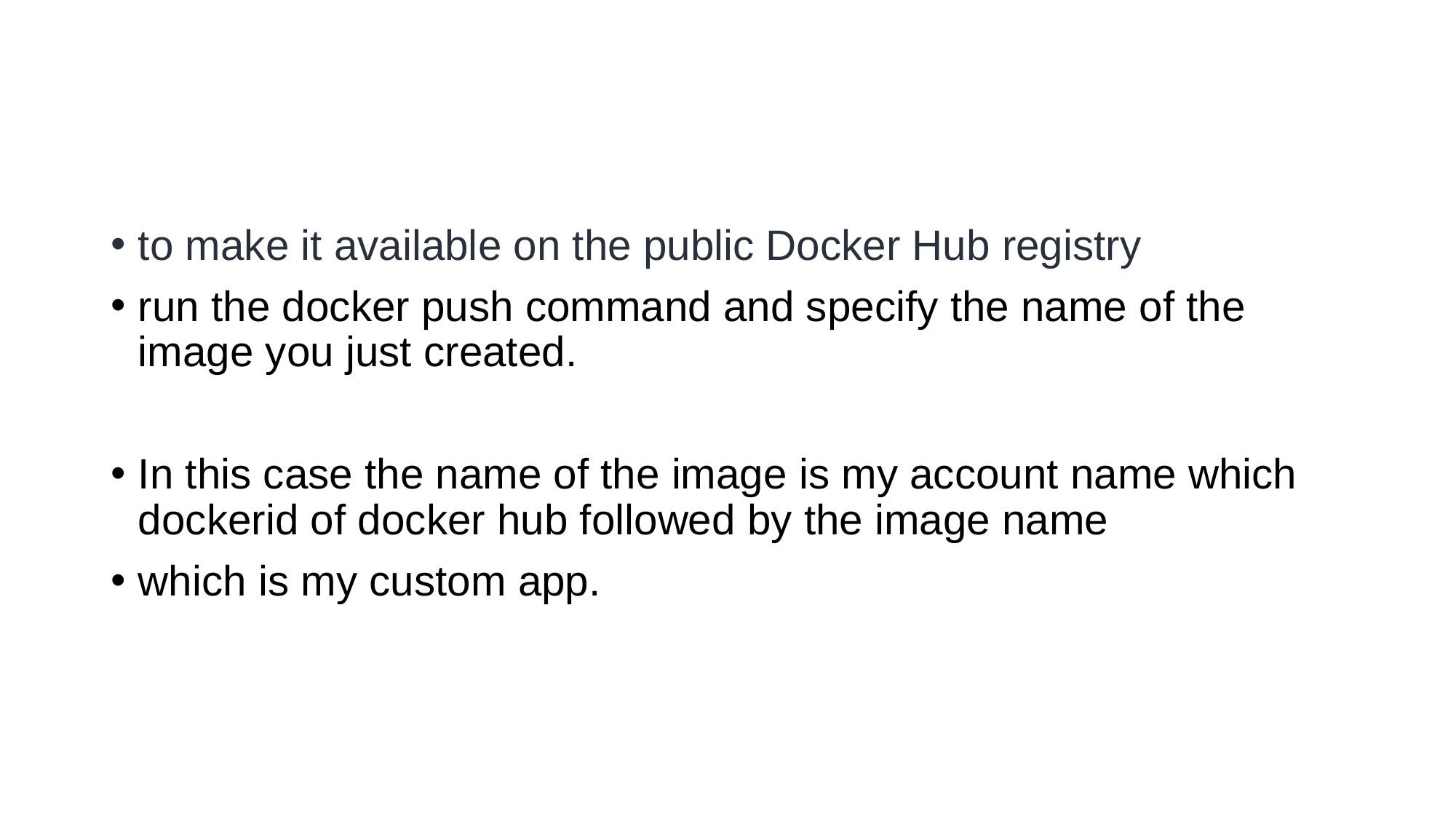

#
to make it available on the public Docker Hub registry
run the docker push command and specify the name of the image you just created.

In this case the name of the image is my account name which dockerid of docker hub followed by the image name
which is my custom app.